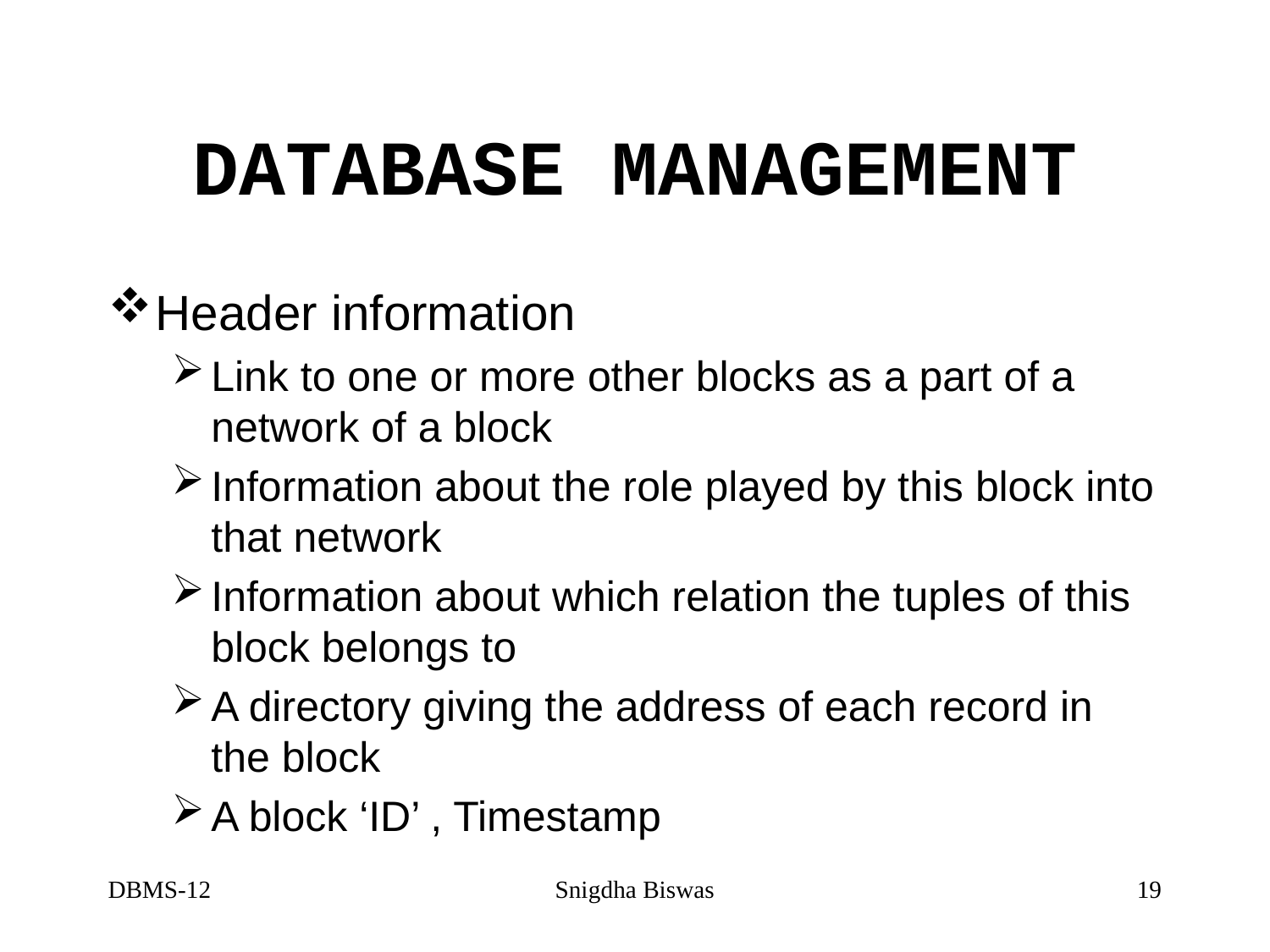

# DATABASE MANAGEMENT
Header information
Link to one or more other blocks as a part of a network of a block
Information about the role played by this block into that network
Information about which relation the tuples of this block belongs to
A directory giving the address of each record in the block
A block ‘ID’ , Timestamp
DBMS-12
Snigdha Biswas
19